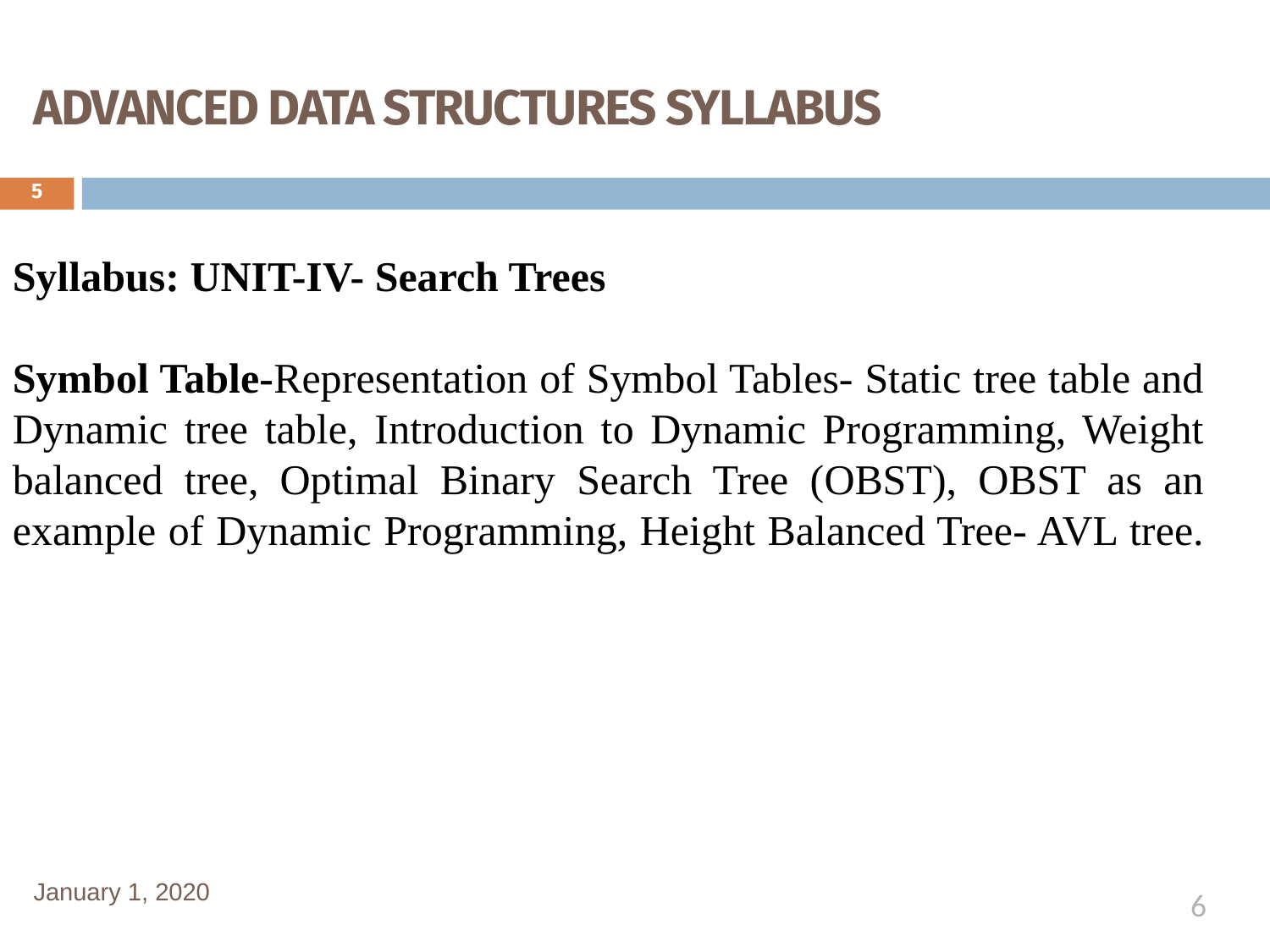

ADVANCED DATA STRUCTURES SYLLABUS
5
Syllabus: UNIT-IV- Search Trees

Symbol Table-Representation of Symbol Tables- Static tree table and Dynamic tree table, Introduction to Dynamic Programming, Weight balanced tree, Optimal Binary Search Tree (OBST), OBST as an example of Dynamic Programming, Height Balanced Tree- AVL tree.
January 1, 2020
6